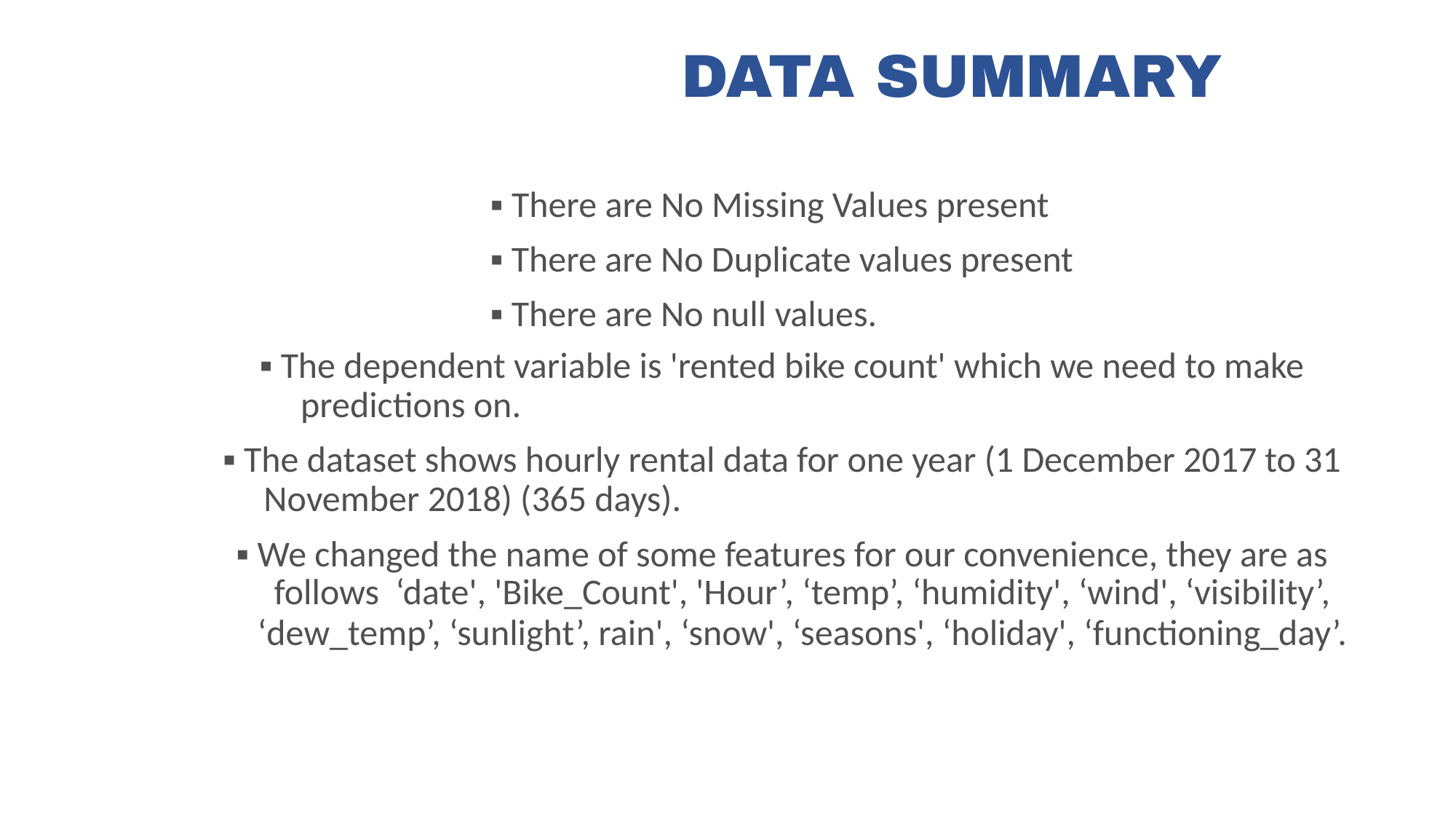

DATA SUMMARY

▪ There are No Missing Values present
▪ There are No Duplicate values present
▪ There are No null values.

▪ The dependent variable is 'rented bike count' which we need to make
	predictions on.

▪ The dataset shows hourly rental data for one year (1 December 2017 to 31
	November 2018) (365 days).

▪ We changed the name of some features for our convenience, they are as

follows  ‘date', 'Bike_Count', 'Hour’, ‘temp’, ‘humidity', ‘wind', ‘visibility’,

‘dew_temp’, ‘sunlight’, rain', ‘snow', ‘seasons', ‘holiday', ‘functioning_day’.